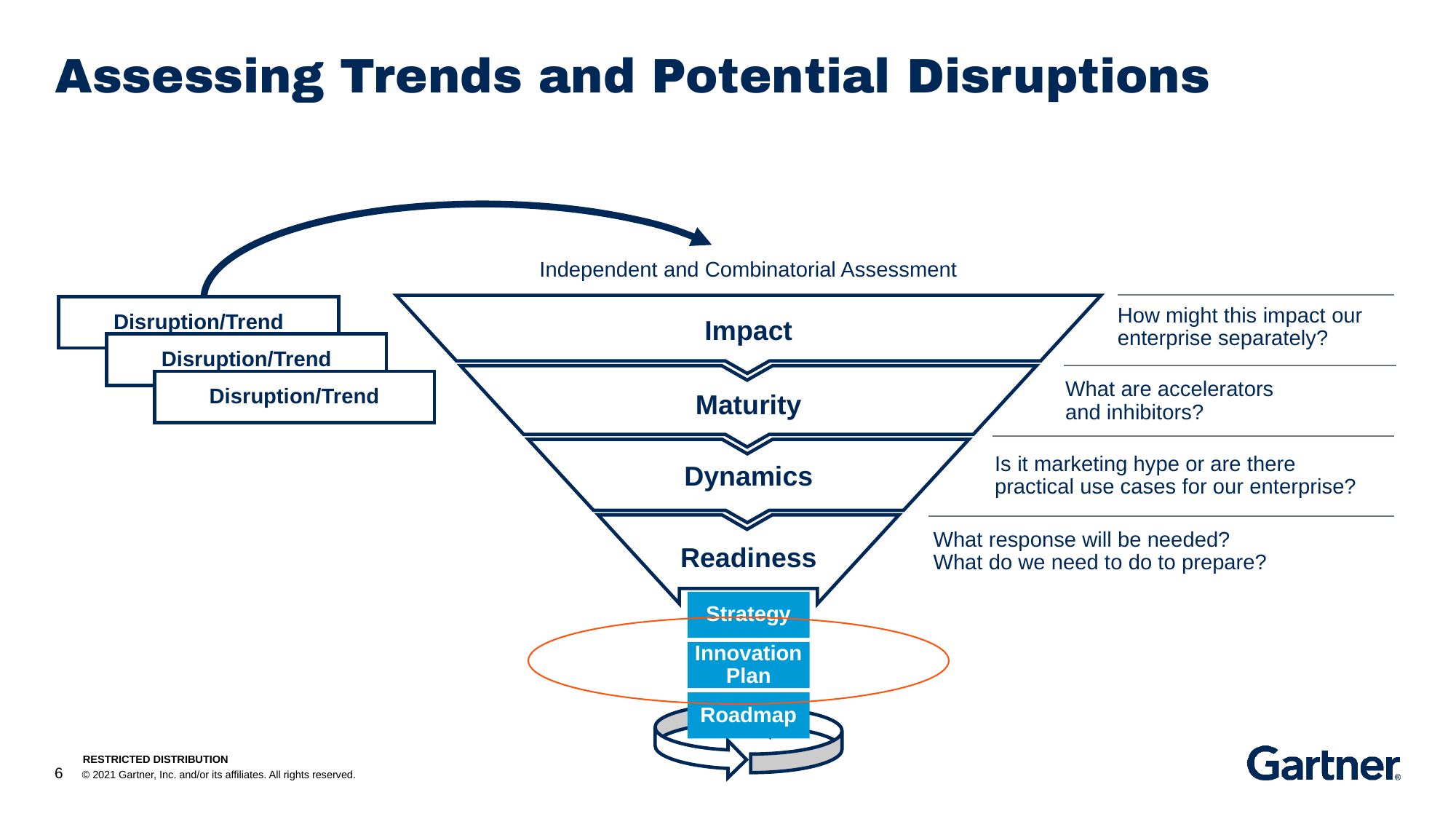

# Assessing Trends and Potential Disruptions

Independent and Combinatorial Assessment
How might this impact our enterprise separately?

Impact
Disruption/Trend
Disruption/Trend

Maturity
What are accelerators and inhibitors?
Disruption/Trend
Is it marketing hype or are there practical use cases for our enterprise?

Dynamics

Readiness
What response will be needed?
What do we need to do to prepare?
Strategy

Innovation Plan
Roadmap